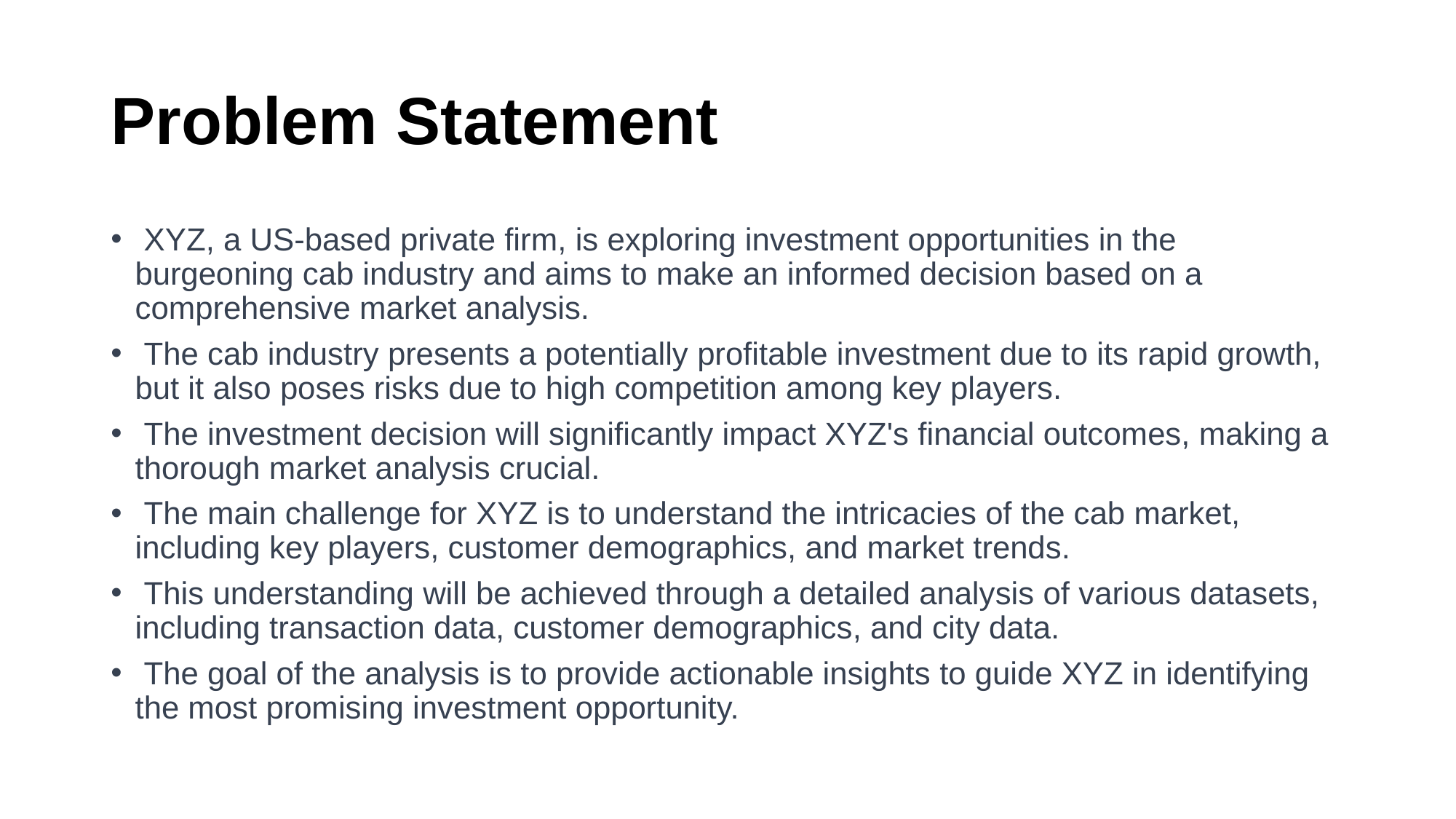

# Problem Statement
 XYZ, a US-based private firm, is exploring investment opportunities in the burgeoning cab industry and aims to make an informed decision based on a comprehensive market analysis.
 The cab industry presents a potentially profitable investment due to its rapid growth, but it also poses risks due to high competition among key players.
 The investment decision will significantly impact XYZ's financial outcomes, making a thorough market analysis crucial.
 The main challenge for XYZ is to understand the intricacies of the cab market, including key players, customer demographics, and market trends.
 This understanding will be achieved through a detailed analysis of various datasets, including transaction data, customer demographics, and city data.
 The goal of the analysis is to provide actionable insights to guide XYZ in identifying the most promising investment opportunity.